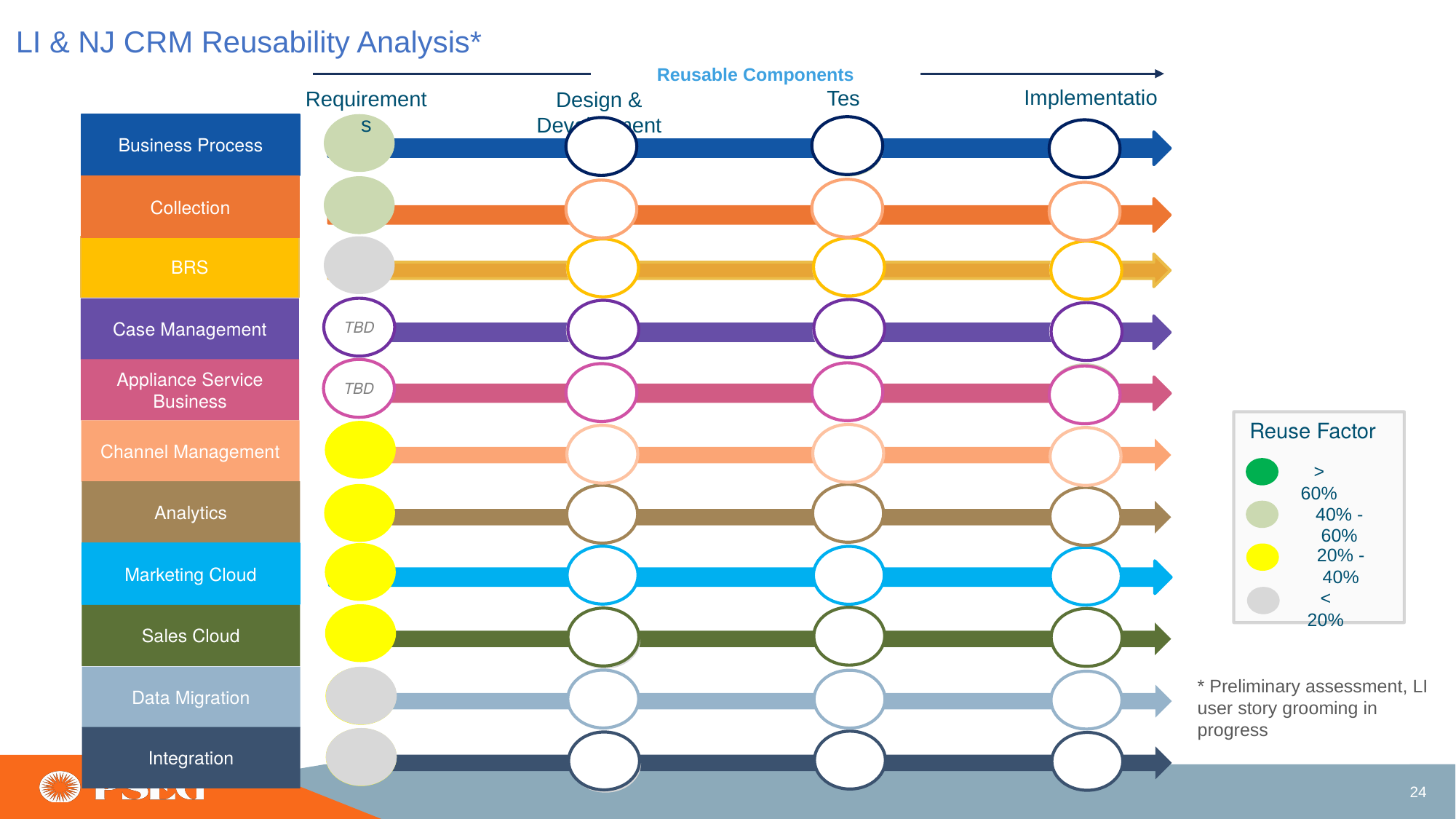

LI & NJ CRM Reusability Analysis*
Reusable Components
Implementation
Test
Requirements
Design & Development
Business Process

Collection

BRS

Case Management
TBD

Appliance Service Business

TBD

Reuse Factor
Channel Management

> 60%

Analytics

40% - 60%

20% - 40%
Marketing Cloud

< 20%

Sales Cloud

Data Migration

* Preliminary assessment, LI user story grooming in progress

Integration